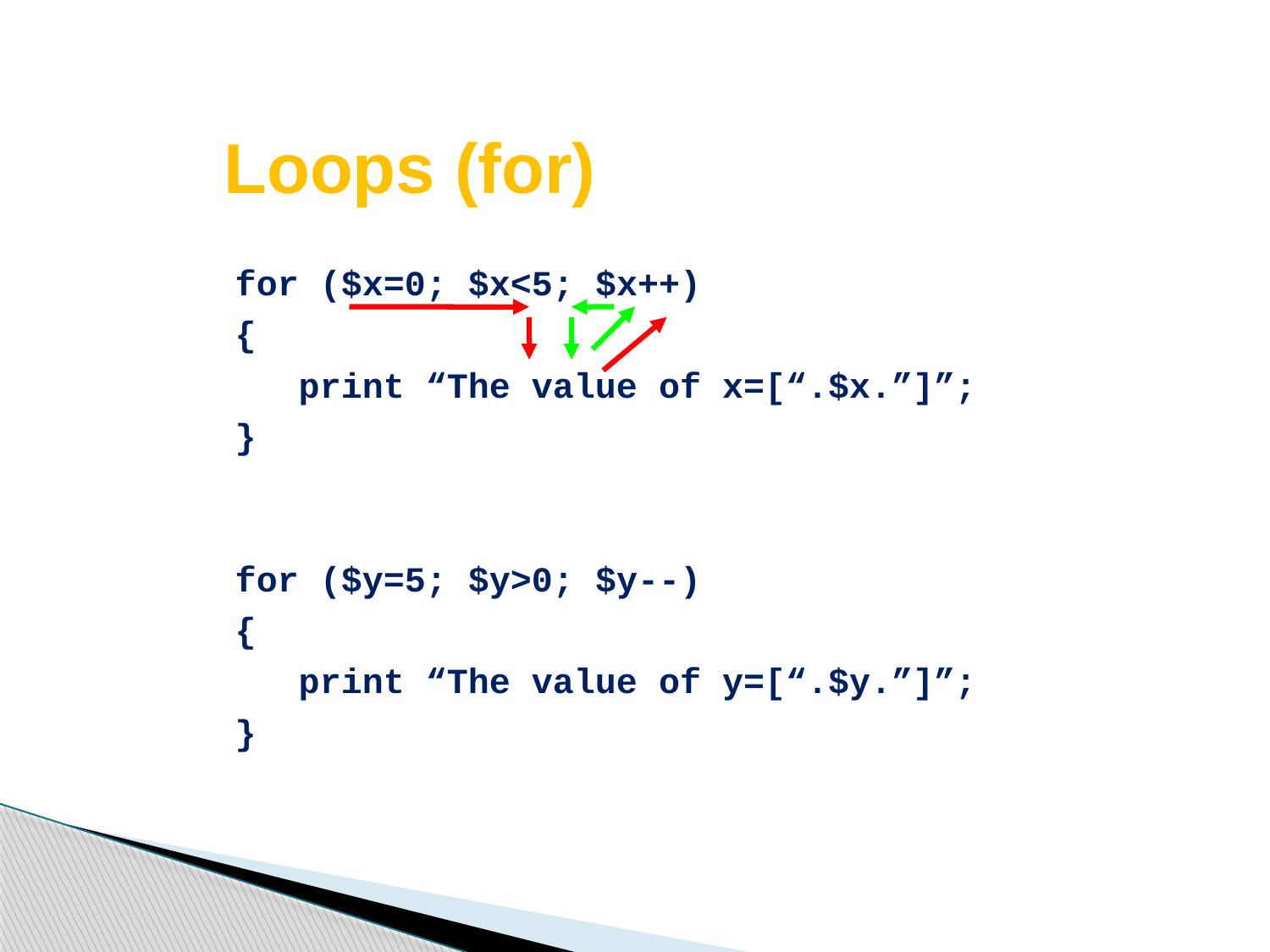

Loops (for)
for ($x=0; $x<5; $x++)‏
{
   print “The value of x=[“.$x.”]”;
}

for ($y=5; $y>0; $y--)‏
{
   print “The value of y=[“.$y.”]”;
}